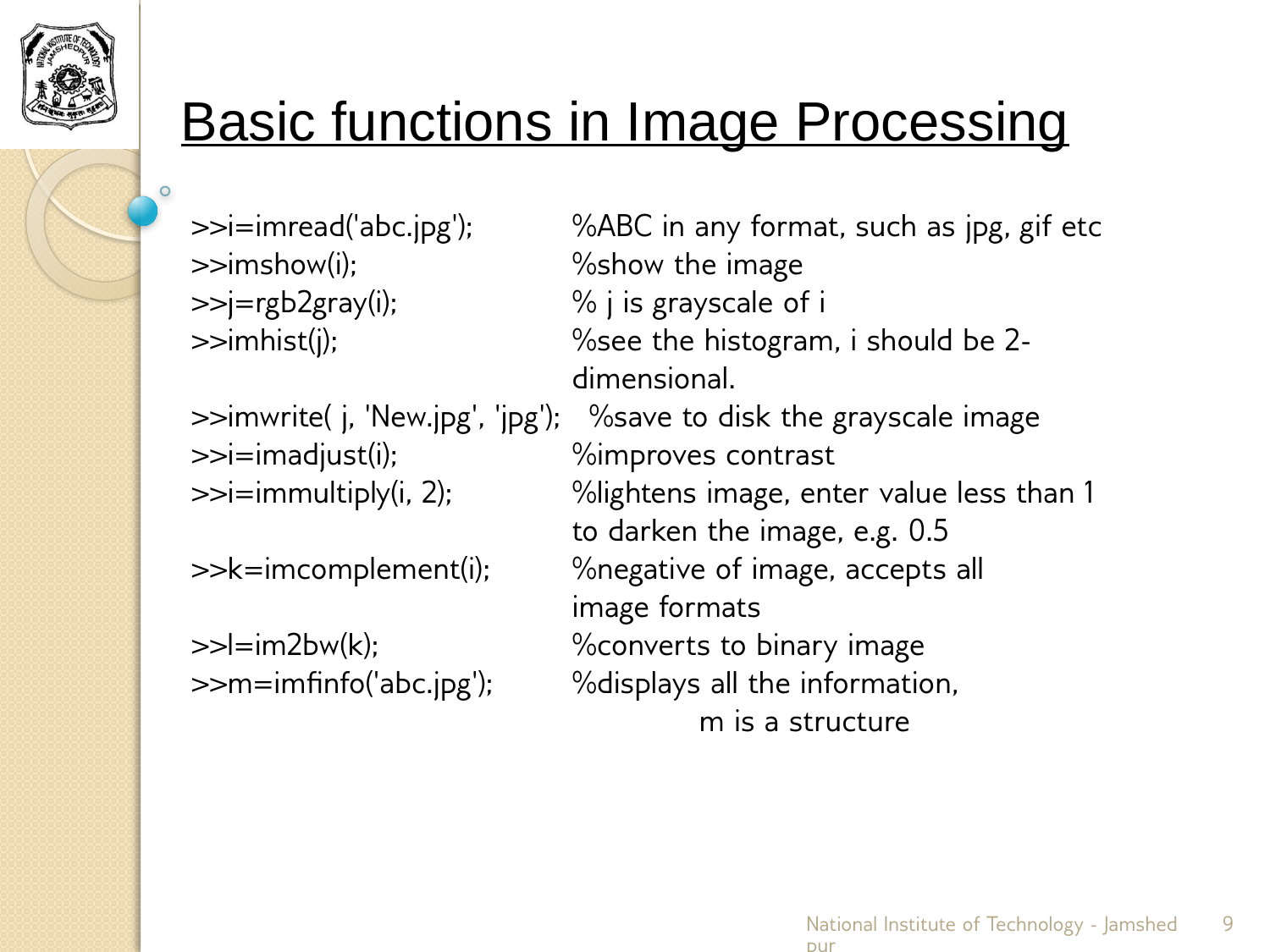

Basic functions in Image Processing
>>i=imread('abc.jpg');	%ABC in any format, such as jpg, gif etc
>>imshow(i);		%show the image
>>j=rgb2gray(i);		% j is grayscale of i
>>imhist(j);		%see the histogram, i should be 2-				dimensional.
>>imwrite( j, 'New.jpg', 'jpg');   %save to disk the grayscale image
>>i=imadjust(i);		%improves contrast
>>i=immultiply(i, 2);	%lightens image, enter value less than 1 			to darken the image, e.g. 0.5
>>k=imcomplement(i);	%negative of image, accepts all 				image formats
>>l=im2bw(k);		%converts to binary image
>>m=imfinfo('abc.jpg');	%displays all the information, 					m is a structure
National Institute of Technology - Jamshedpur
9